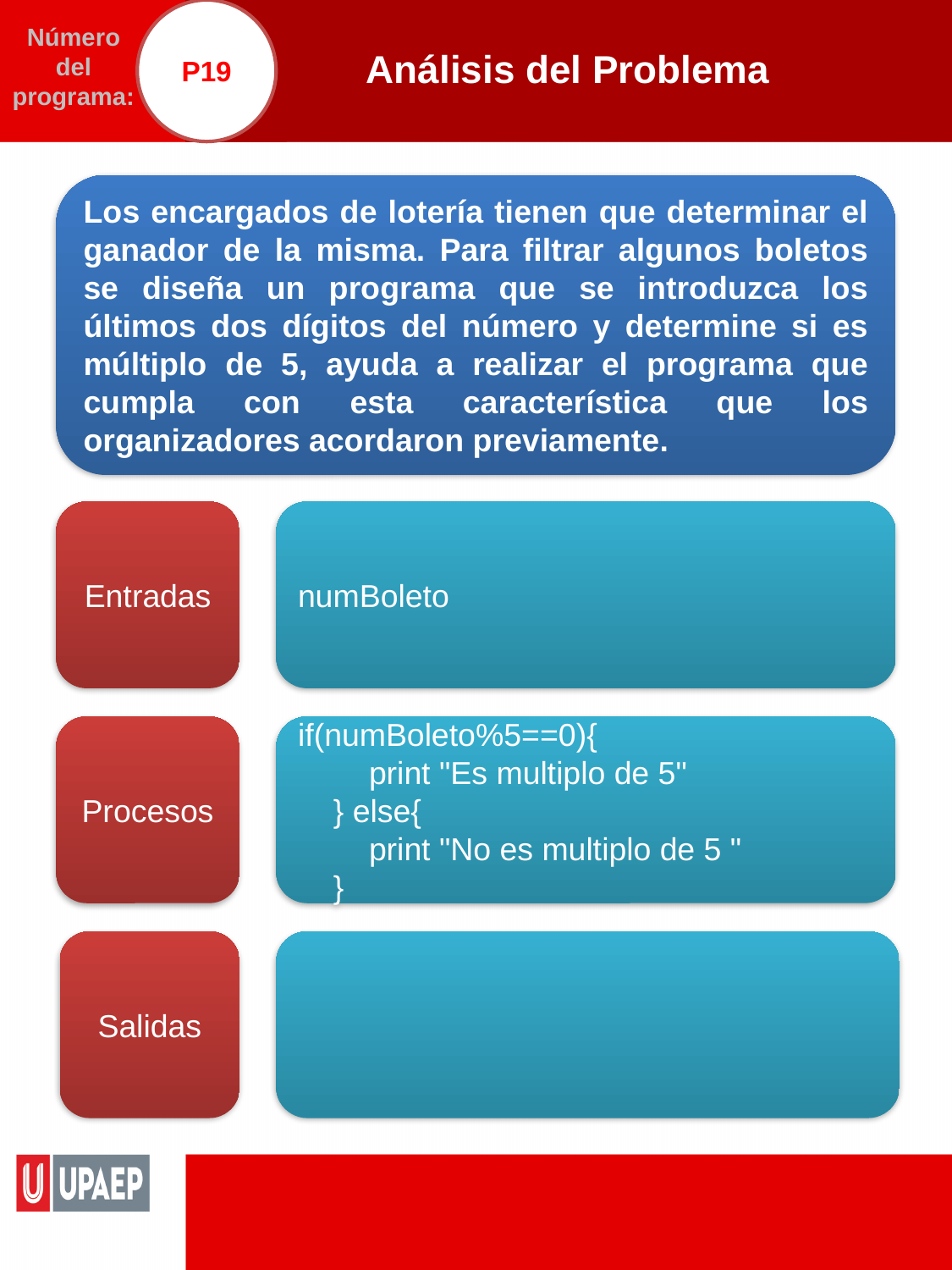

P19
# Análisis del Problema
Número del programa:
Los encargados de lotería tienen que determinar el ganador de la misma. Para filtrar algunos boletos se diseña un programa que se introduzca los últimos dos dígitos del número y determine si es múltiplo de 5, ayuda a realizar el programa que cumpla con esta característica que los organizadores acordaron previamente.

Entradas
numBoleto
Procesos
if(numBoleto%5==0){
        print "Es multiplo de 5"
    } else{
        print "No es multiplo de 5 "
    }
Salidas